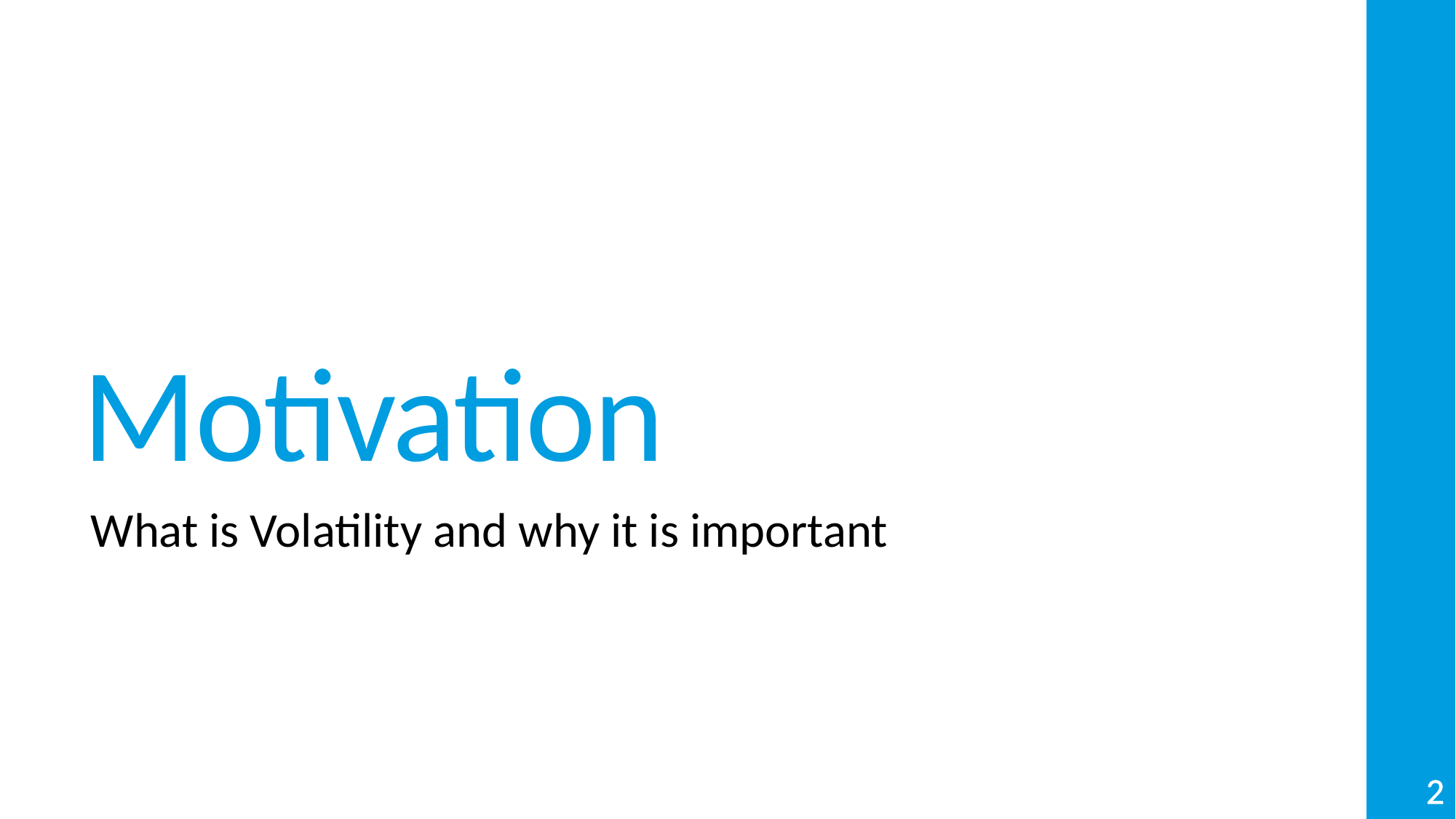

# Motivation
What is Volatility and why it is important
2